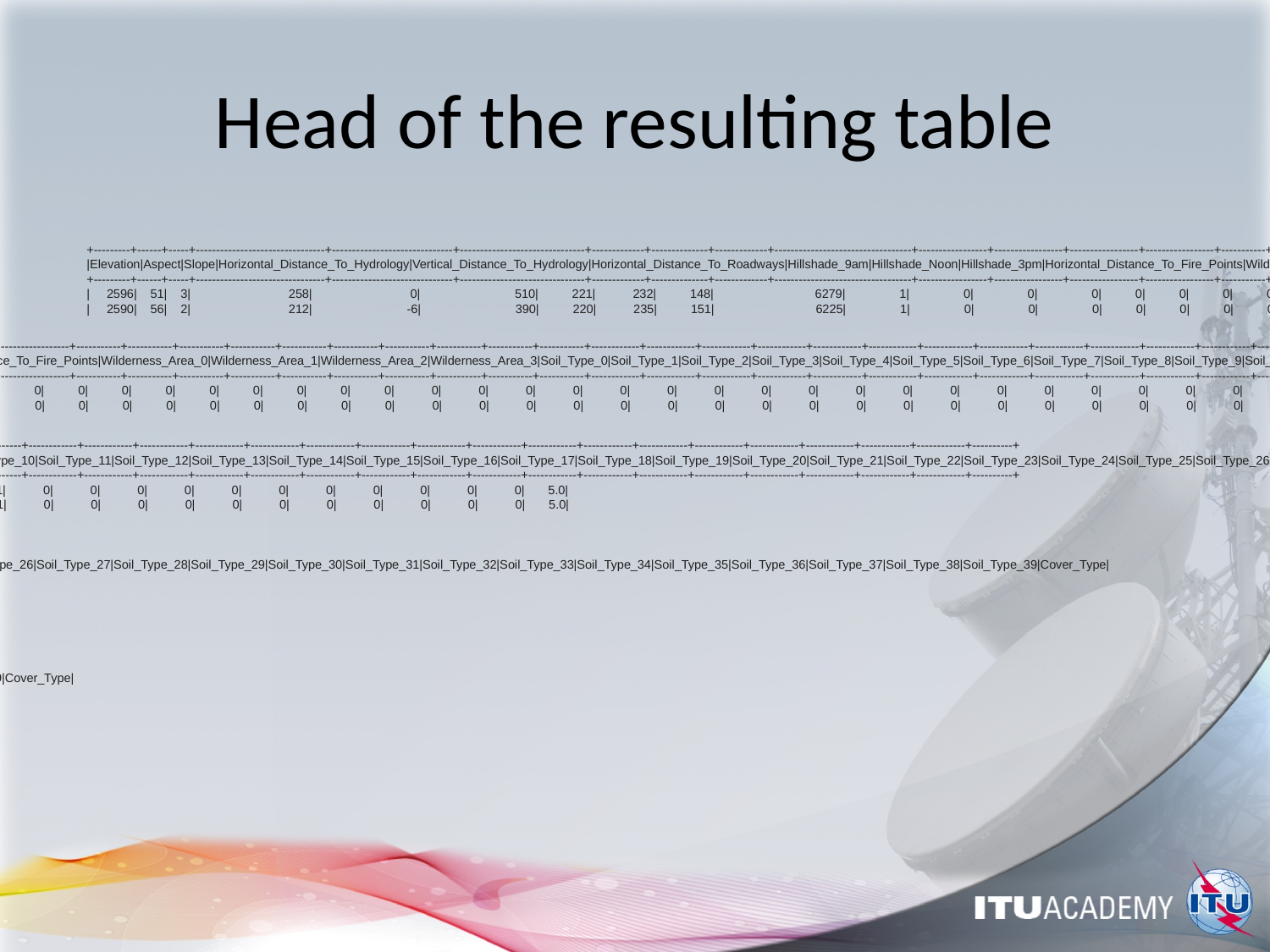

# Head of the resulting table
+---------+------+-----+--------------------------------+------------------------------+-------------------------------+-------------+--------------+-------------+----------------------------------+-----------------+-----------------+-----------------+-----------------+-----------+-----------+-----------+-----------+-----------+-----------+-----------+-----------+-----------+-----------+------------+------------+------------+------------+------------+------------+------------+------------+------------+------------+------------+------------+------------+------------+------------+------------+------------+------------+------------+------------+------------+------------+------------+------------+------------+------------+------------+------------+------------+------------+----------+
|Elevation|Aspect|Slope|Horizontal_Distance_To_Hydrology|Vertical_Distance_To_Hydrology|Horizontal_Distance_To_Roadways|Hillshade_9am|Hillshade_Noon|Hillshade_3pm|Horizontal_Distance_To_Fire_Points|Wilderness_Area_0|Wilderness_Area_1|Wilderness_Area_2|Wilderness_Area_3|Soil_Type_0|Soil_Type_1|Soil_Type_2|Soil_Type_3|Soil_Type_4|Soil_Type_5|Soil_Type_6|Soil_Type_7|Soil_Type_8|Soil_Type_9|Soil_Type_10|Soil_Type_11|Soil_Type_12|Soil_Type_13|Soil_Type_14|Soil_Type_15|Soil_Type_16|Soil_Type_17|Soil_Type_18|Soil_Type_19|Soil_Type_20|Soil_Type_21|Soil_Type_22|Soil_Type_23|Soil_Type_24|Soil_Type_25|Soil_Type_26|Soil_Type_27|Soil_Type_28|Soil_Type_29|Soil_Type_30|Soil_Type_31|Soil_Type_32|Soil_Type_33|Soil_Type_34|Soil_Type_35|Soil_Type_36|Soil_Type_37|Soil_Type_38|Soil_Type_39|Cover_Type|
+---------+------+-----+--------------------------------+------------------------------+-------------------------------+-------------+--------------+-------------+----------------------------------+-----------------+-----------------+-----------------+-----------------+-----------+-----------+-----------+-----------+-----------+-----------+-----------+-----------+-----------+-----------+------------+------------+------------+------------+------------+------------+------------+------------+------------+------------+------------+------------+------------+------------+------------+------------+------------+------------+------------+------------+------------+------------+------------+------------+------------+------------+------------+------------+------------+------------+----------+
|     2596|    51|    3|                             258|                             0|                            510|          221|           232|          148|                              6279|                1|                0|                0|                0|          0|          0|          0|          0|          0|          0|          0|          0|          0|          0|           0|           0|           0|           0|           0|           0|           0|           0|           0|           0|           0|           0|           0|           0|           0|           0|           0|           0|           1|           0|           0|           0|           0|           0|           0|           0|           0|           0|           0|           0|       5.0|
|     2590|    56|    2|                             212|                            -6|                            390|          220|           235|          151|                              6225|                1|                0|                0|                0|          0|          0|          0|          0|          0|          0|          0|          0|          0|          0|           0|           0|           0|           0|           0|           0|           0|           0|           0|           0|           0|           0|           0|           0|           0|           0|           0|           0|           1|           0|           0|           0|           0|           0|           0|           0|           0|           0|           0|           0|       5.0|
+---------+------+-----+--------------------------------+------------------------------+-------------------------------+-------------+--------------+-------------+----------------------------------+-----------------+-----------------+-----------------+-----------------+-----------+-----------+-----------+-----------+-----------+-----------+-----------+-----------+-----------+-----------+------------+------------+------------+------------+------------+------------+------------+------------+------------+------------+------------+------------+------------+------------+------------+------------+------------+------------+------------+------------+------------+------------+------------+------------+------------+------------+------------+------------+------------+------------+----------+
|Elevation|Aspect|Slope|Horizontal_Distance_To_Hydrology|Vertical_Distance_To_Hydrology|Horizontal_Distance_To_Roadways|Hillshade_9am|Hillshade_Noon|Hillshade_3pm|Horizontal_Distance_To_Fire_Points|Wilderness_Area_0|Wilderness_Area_1|Wilderness_Area_2|Wilderness_Area_3|Soil_Type_0|Soil_Type_1|Soil_Type_2|Soil_Type_3|Soil_Type_4|Soil_Type_5|Soil_Type_6|Soil_Type_7|Soil_Type_8|Soil_Type_9|Soil_Type_10|Soil_Type_11|Soil_Type_12|Soil_Type_13|Soil_Type_14|Soil_Type_15|Soil_Type_16|Soil_Type_17|Soil_Type_18|Soil_Type_19|Soil_Type_20|Soil_Type_21|Soil_Type_22|Soil_Type_23|Soil_Type_24|Soil_Type_25|Soil_Type_26|Soil_Type_27|Soil_Type_28|Soil_Type_29|Soil_Type_30|Soil_Type_31|Soil_Type_32|Soil_Type_33|Soil_Type_34|Soil_Type_35|Soil_Type_36|Soil_Type_37|Soil_Type_38|Soil_Type_39|Cover_Type|
+---------+------+-----+--------------------------------+------------------------------+-------------------------------+-------------+--------------+-------------+----------------------------------+-----------------+-----------------+-----------------+-----------------+-----------+-----------+-----------+-----------+-----------+-----------+-----------+-----------+-----------+-----------+------------+------------+------------+------------+------------+------------+------------+------------+------------+------------+------------+------------+------------+------------+------------+------------+------------+------------+------------+------------+------------+------------+------------+------------+------------+------------+------------+------------+------------+------------+----------+
|     2596|    51|    3|                             258|                             0|                            510|          221|           232|          148|                              6279|                1|                0|                0|                0|          0|          0|          0|          0|          0|          0|          0|          0|          0|          0|           0|           0|           0|           0|           0|           0|           0|           0|           0|           0|           0|           0|           0|           0|           0|           0|           0|           0|           1|           0|           0|           0|           0|           0|           0|           0|           0|           0|           0|           0|       5.0|
|     2590|    56|    2|                             212|                            -6|                            390|          220|           235|          151|                              6225|                1|                0|                0|                0|          0|          0|          0|          0|          0|          0|          0|          0|          0|          0|           0|           0|           0|           0|           0|           0|           0|           0|           0|           0|           0|           0|           0|           0|           0|           0|           0|           0|           1|           0|           0|           0|           0|           0|           0|           0|           0|           0|           0|           0|       5.0|
+---------+------+-----+--------------------------------+------------------------------+-------------------------------+-------------+--------------+-------------+----------------------------------+-----------------+-----------------+-----------------+-----------------+-----------+-----------+-----------+-----------+-----------+-----------+-----------+-----------+-----------+-----------+------------+------------+------------+------------+------------+------------+------------+------------+------------+------------+------------+------------+------------+------------+------------+------------+------------+------------+------------+------------+------------+------------+------------+------------+------------+------------+------------+------------+------------+------------+----------+
|Elevation|Aspect|Slope|Horizontal_Distance_To_Hydrology|Vertical_Distance_To_Hydrology|Horizontal_Distance_To_Roadways|Hillshade_9am|Hillshade_Noon|Hillshade_3pm|Horizontal_Distance_To_Fire_Points|Wilderness_Area_0|Wilderness_Area_1|Wilderness_Area_2|Wilderness_Area_3|Soil_Type_0|Soil_Type_1|Soil_Type_2|Soil_Type_3|Soil_Type_4|Soil_Type_5|Soil_Type_6|Soil_Type_7|Soil_Type_8|Soil_Type_9|Soil_Type_10|Soil_Type_11|Soil_Type_12|Soil_Type_13|Soil_Type_14|Soil_Type_15|Soil_Type_16|Soil_Type_17|Soil_Type_18|Soil_Type_19|Soil_Type_20|Soil_Type_21|Soil_Type_22|Soil_Type_23|Soil_Type_24|Soil_Type_25|Soil_Type_26|Soil_Type_27|Soil_Type_28|Soil_Type_29|Soil_Type_30|Soil_Type_31|Soil_Type_32|Soil_Type_33|Soil_Type_34|Soil_Type_35|Soil_Type_36|Soil_Type_37|Soil_Type_38|Soil_Type_39|Cover_Type|
+---------+------+-----+--------------------------------+------------------------------+-------------------------------+-------------+--------------+-------------+----------------------------------+-----------------+-----------------+-----------------+-----------------+-----------+-----------+-----------+-----------+-----------+-----------+-----------+-----------+-----------+-----------+------------+------------+------------+------------+------------+------------+------------+------------+------------+------------+------------+------------+------------+------------+------------+------------+------------+------------+------------+------------+------------+------------+------------+------------+------------+------------+------------+------------+------------+------------+----------+
|     2596|    51|    3|                             258|                             0|                            510|          221|           232|          148|                              6279|                1|                0|                0|                0|          0|          0|          0|          0|          0|          0|          0|          0|          0|          0|           0|           0|           0|           0|           0|           0|           0|           0|           0|           0|           0|           0|           0|           0|           0|           0|           0|           0|           1|           0|           0|           0|           0|           0|           0|           0|           0|           0|           0|           0|       5.0|
|     2590|    56|    2|                             212|                            -6|                            390|          220|           235|          151|                              6225|                1|                0|                0|                0|          0|          0|          0|          0|          0|          0|          0|          0|          0|          0|           0|           0|           0|           0|           0|           0|           0|           0|           0|           0|           0|           0|           0|           0|           0|           0|           0|           0|           1|           0|           0|           0|           0|           0|           0|           0|           0|           0|           0|           0|       5.0|
+---------+------+-----+--------------------------------+------------------------------+-------------------------------+-------------+--------------+-------------+----------------------------------+-----------------+-----------------+-----------------+-----------------+-----------+-----------+-----------+-----------+-----------+-----------+-----------+-----------+-----------+-----------+------------+------------+------------+------------+------------+------------+------------+------------+------------+------------+------------+------------+------------+------------+------------+------------+------------+------------+------------+------------+------------+------------+------------+------------+------------+------------+------------+------------+------------+------------+----------+
|Elevation|Aspect|Slope|Horizontal_Distance_To_Hydrology|Vertical_Distance_To_Hydrology|Horizontal_Distance_To_Roadways|Hillshade_9am|Hillshade_Noon|Hillshade_3pm|Horizontal_Distance_To_Fire_Points|Wilderness_Area_0|Wilderness_Area_1|Wilderness_Area_2|Wilderness_Area_3|Soil_Type_0|Soil_Type_1|Soil_Type_2|Soil_Type_3|Soil_Type_4|Soil_Type_5|Soil_Type_6|Soil_Type_7|Soil_Type_8|Soil_Type_9|Soil_Type_10|Soil_Type_11|Soil_Type_12|Soil_Type_13|Soil_Type_14|Soil_Type_15|Soil_Type_16|Soil_Type_17|Soil_Type_18|Soil_Type_19|Soil_Type_20|Soil_Type_21|Soil_Type_22|Soil_Type_23|Soil_Type_24|Soil_Type_25|Soil_Type_26|Soil_Type_27|Soil_Type_28|Soil_Type_29|Soil_Type_30|Soil_Type_31|Soil_Type_32|Soil_Type_33|Soil_Type_34|Soil_Type_35|Soil_Type_36|Soil_Type_37|Soil_Type_38|Soil_Type_39|Cover_Type|
+---------+------+-----+--------------------------------+------------------------------+-------------------------------+-------------+--------------+-------------+----------------------------------+-----------------+-----------------+-----------------+-----------------+-----------+-----------+-----------+-----------+-----------+-----------+-----------+-----------+-----------+-----------+------------+------------+------------+------------+------------+------------+------------+------------+------------+------------+------------+------------+------------+------------+------------+------------+------------+------------+------------+------------+------------+------------+------------+------------+------------+------------+------------+------------+------------+------------+----------+
|     2596|    51|    3|                             258|                             0|                            510|          221|           232|          148|                              6279|                1|                0|                0|                0|          0|          0|          0|          0|          0|          0|          0|          0|          0|          0|           0|           0|           0|           0|           0|           0|           0|           0|           0|           0|           0|           0|           0|           0|           0|           0|           0|           0|           1|           0|           0|           0|           0|           0|           0|           0|           0|           0|           0|           0|       5.0|
|     2590|    56|    2|                             212|                            -6|                            390|          220|           235|          151|                              6225|                1|                0|                0|                0|          0|          0|          0|          0|          0|          0|          0|          0|          0|          0|           0|           0|           0|           0|           0|           0|           0|           0|           0|           0|           0|           0|           0|           0|           0|           0|           0|           0|           1|           0|           0|           0|           0|           0|           0|           0|           0|           0|           0|           0|       5.0|
+---------+------+-----+--------------------------------+------------------------------+-------------------------------+-------------+--------------+-------------+----------------------------------+-----------------+-----------------+-----------------+-----------------+-----------+-----------+-----------+-----------+-----------+-----------+-----------+-----------+-----------+-----------+------------+------------+------------+------------+------------+------------+------------+------------+------------+------------+------------+------------+------------+------------+------------+------------+------------+------------+------------+------------+------------+------------+------------+------------+------------+------------+------------+------------+------------+------------+----------+
|Elevation|Aspect|Slope|Horizontal_Distance_To_Hydrology|Vertical_Distance_To_Hydrology|Horizontal_Distance_To_Roadways|Hillshade_9am|Hillshade_Noon|Hillshade_3pm|Horizontal_Distance_To_Fire_Points|Wilderness_Area_0|Wilderness_Area_1|Wilderness_Area_2|Wilderness_Area_3|Soil_Type_0|Soil_Type_1|Soil_Type_2|Soil_Type_3|Soil_Type_4|Soil_Type_5|Soil_Type_6|Soil_Type_7|Soil_Type_8|Soil_Type_9|Soil_Type_10|Soil_Type_11|Soil_Type_12|Soil_Type_13|Soil_Type_14|Soil_Type_15|Soil_Type_16|Soil_Type_17|Soil_Type_18|Soil_Type_19|Soil_Type_20|Soil_Type_21|Soil_Type_22|Soil_Type_23|Soil_Type_24|Soil_Type_25|Soil_Type_26|Soil_Type_27|Soil_Type_28|Soil_Type_29|Soil_Type_30|Soil_Type_31|Soil_Type_32|Soil_Type_33|Soil_Type_34|Soil_Type_35|Soil_Type_36|Soil_Type_37|Soil_Type_38|Soil_Type_39|Cover_Type|
+---------+------+-----+--------------------------------+------------------------------+-------------------------------+-------------+--------------+-------------+----------------------------------+-----------------+-----------------+-----------------+-----------------+-----------+-----------+-----------+-----------+-----------+-----------+-----------+-----------+-----------+-----------+------------+------------+------------+------------+------------+------------+------------+------------+------------+------------+------------+------------+------------+------------+------------+------------+------------+------------+------------+------------+------------+------------+------------+------------+------------+------------+------------+------------+------------+------------+----------+
|     2596|    51|    3|                             258|                             0|                            510|          221|           232|          148|                              6279|                1|                0|                0|                0|          0|          0|          0|          0|          0|          0|          0|          0|          0|          0|           0|           0|           0|           0|           0|           0|           0|           0|           0|           0|           0|           0|           0|           0|           0|           0|           0|           0|           1|           0|           0|           0|           0|           0|           0|           0|           0|           0|           0|           0|       5.0|
|     2590|    56|    2|                             212|                            -6|                            390|          220|           235|          151|                              6225|                1|                0|                0|                0|          0|          0|          0|          0|          0|          0|          0|          0|          0|          0|           0|           0|           0|           0|           0|           0|           0|           0|           0|           0|           0|           0|           0|           0|           0|           0|           0|           0|           1|           0|           0|           0|           0|           0|           0|           0|           0|           0|           0|           0|       5.0|